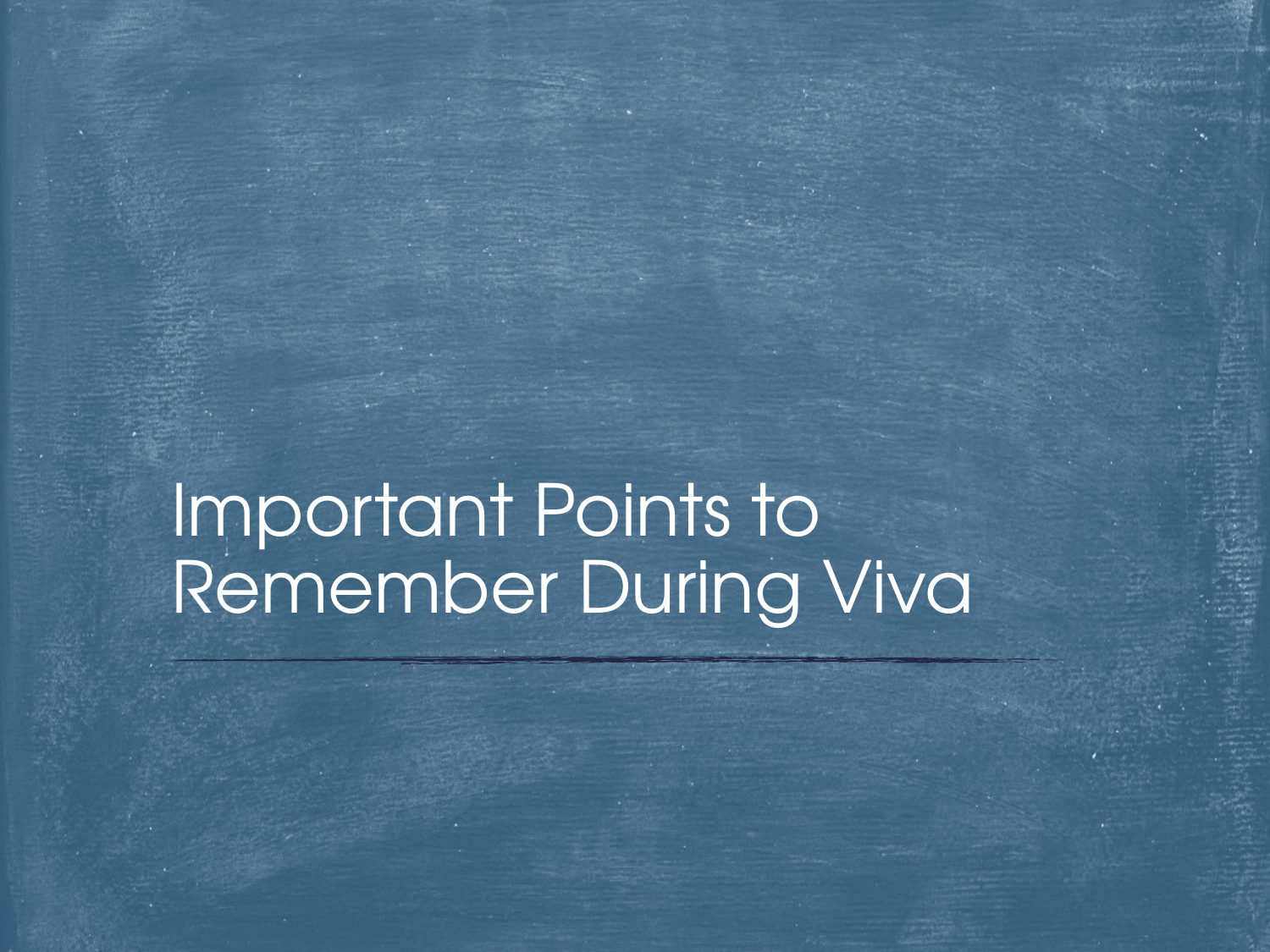

# Important Points to Remember During Viva